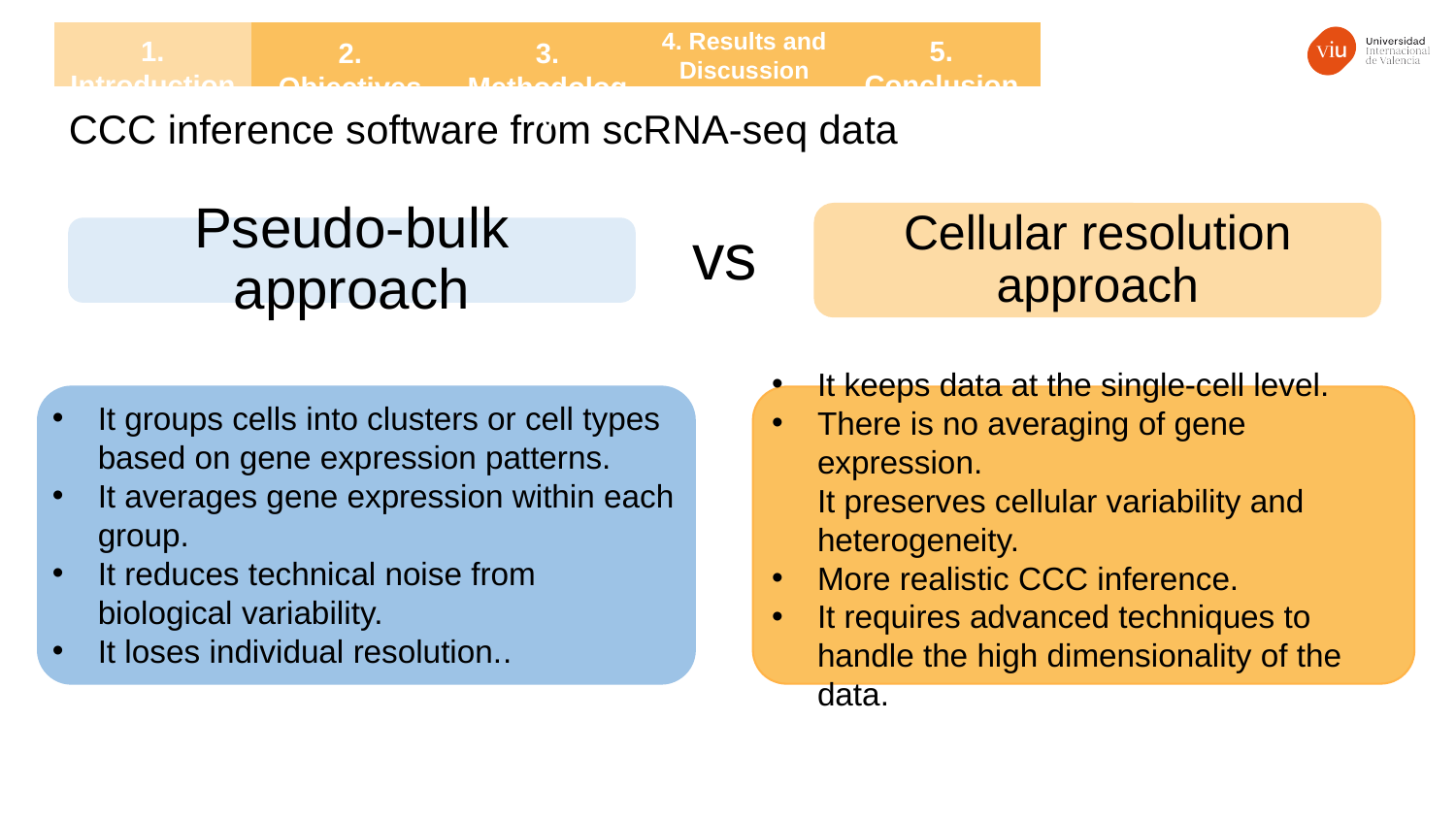

4.  Resultados y discusión
4. Results and Discussion

5. Conclusions
1. Introduction
2. Objectives
3. Methodology
CCC inference software from scRNA-seq data
vs

Cellular resolution approach

# Pseudo-bulk approach

It keeps data at the single-cell level.
There is no averaging of gene expression.
It preserves cellular variability and heterogeneity.
More realistic CCC inference.
It requires advanced techniques to handle the high dimensionality of the data.
It groups cells into clusters or cell types based on gene expression patterns.
It averages gene expression within each group.
It reduces technical noise from biological variability.
It loses individual resolution..